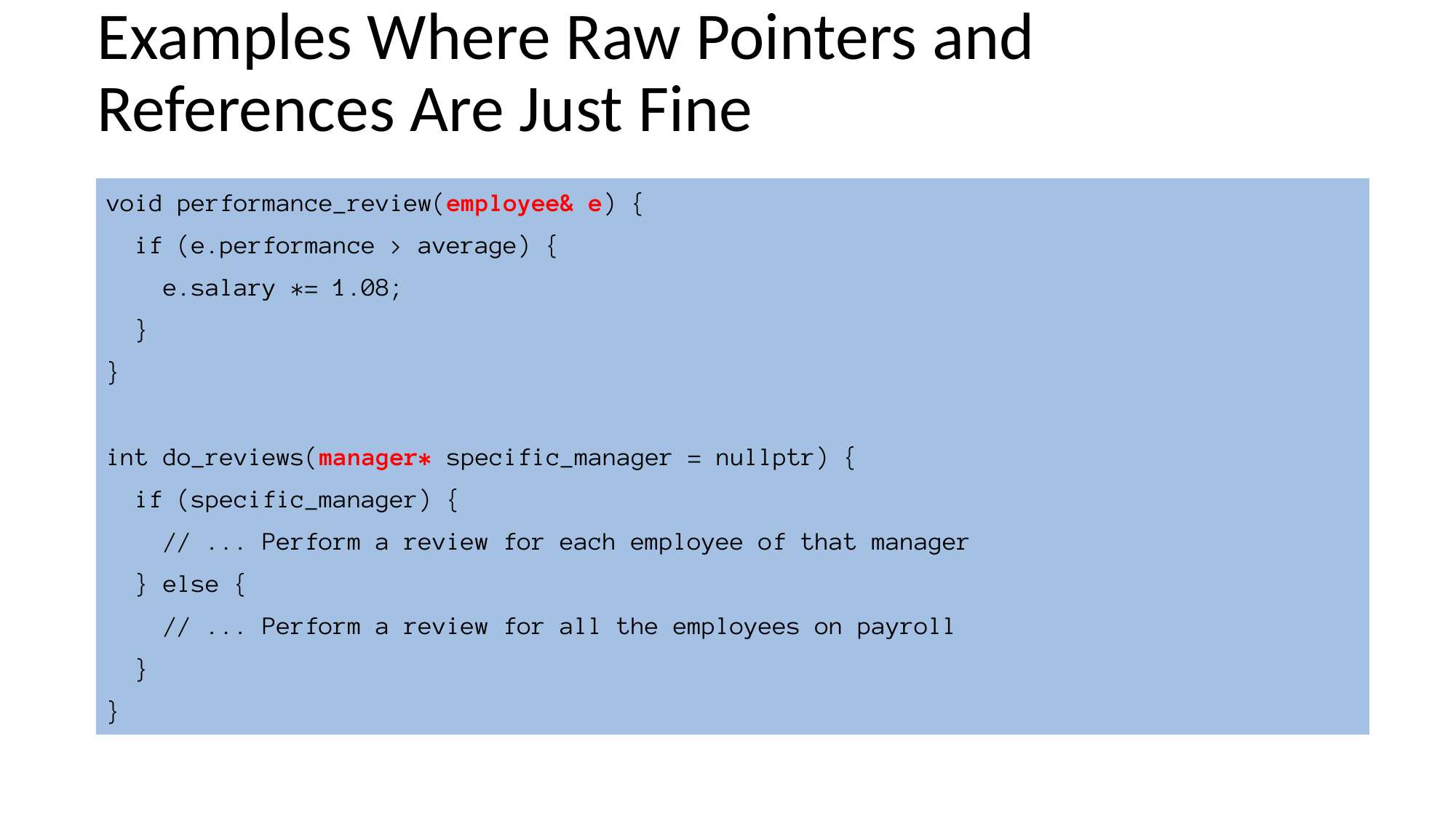

# Examples Where Raw Pointers and References Are Just Fine
void performance_review(employee& e) {
  if (e.performance > average) {
    e.salary *= 1.08;
  }
}

int do_reviews(manager* specific_manager = nullptr) {
  if (specific_manager) {
    // ... Perform a review for each employee of that manager
  } else {
    // ... Perform a review for all the employees on payroll
  }
}